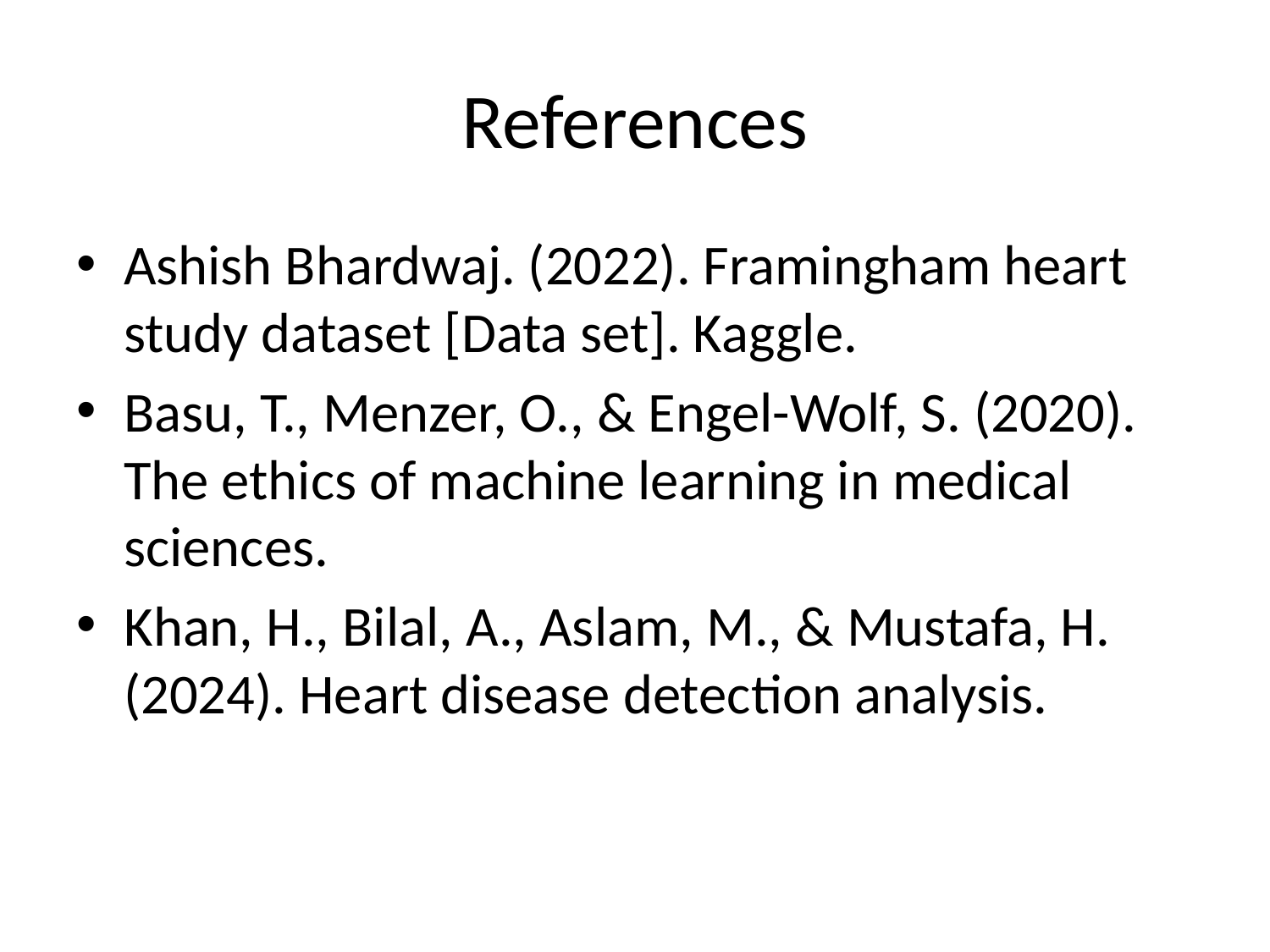

# References
Ashish Bhardwaj. (2022). Framingham heart study dataset [Data set]. Kaggle.
Basu, T., Menzer, O., & Engel-Wolf, S. (2020). The ethics of machine learning in medical sciences.
Khan, H., Bilal, A., Aslam, M., & Mustafa, H. (2024). Heart disease detection analysis.